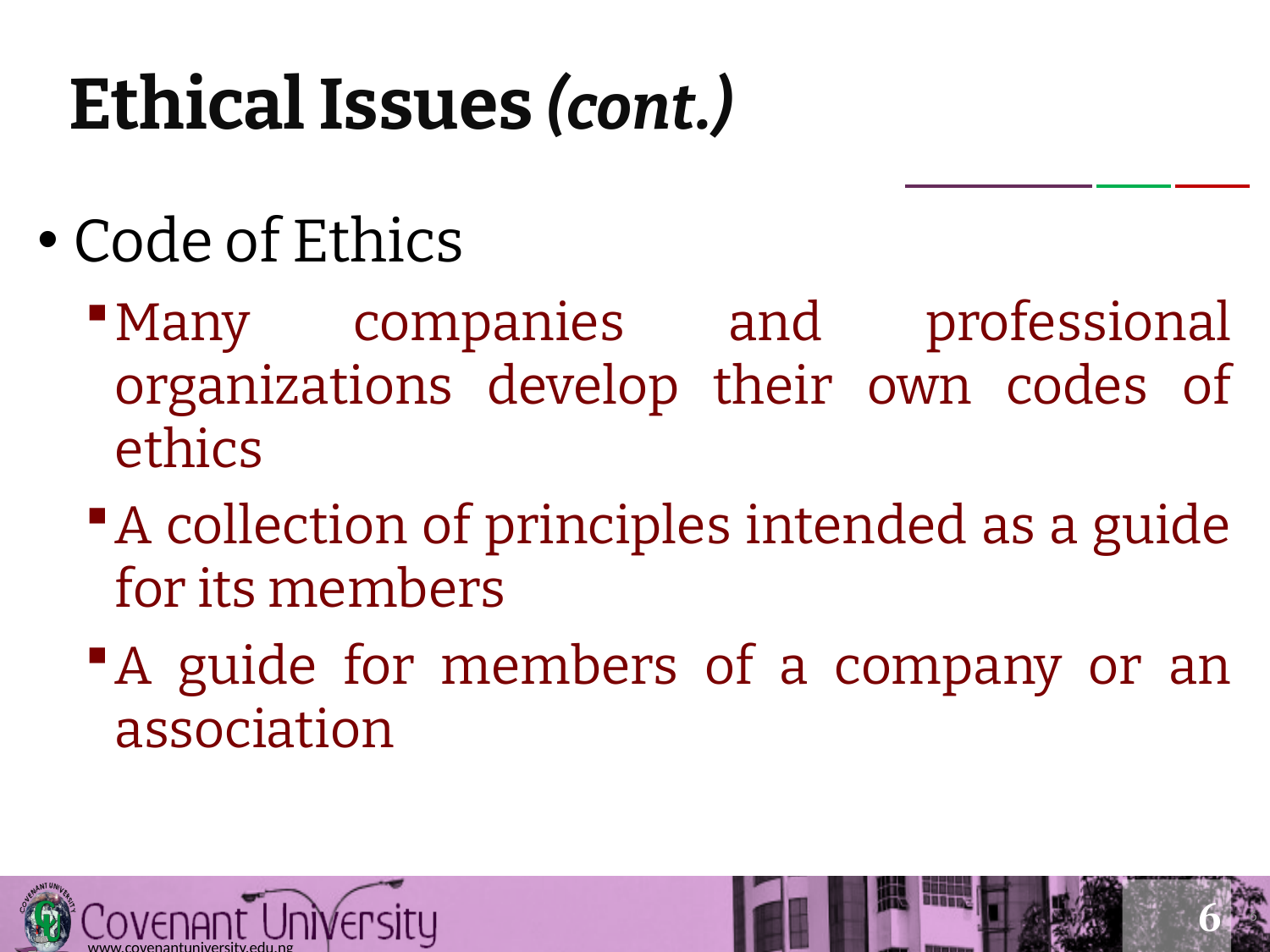

# Ethical Issues (cont.)
Code of Ethics
Many companies and professional organizations develop their own codes of ethics
A collection of principles intended as a guide for its members
A guide for members of a company or an association

6